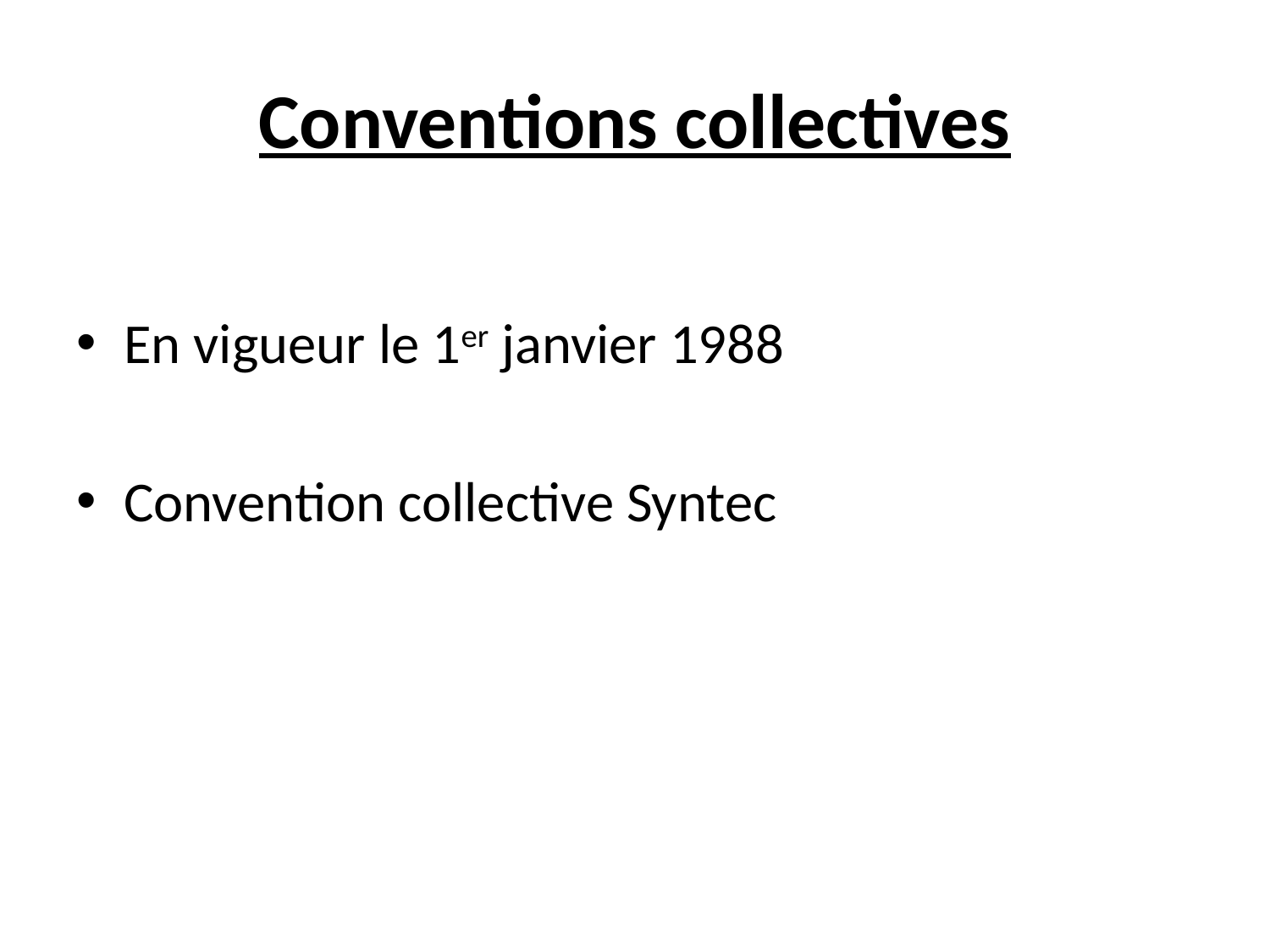

# Conventions collectives

En vigueur le 1er janvier 1988

Convention collective Syntec